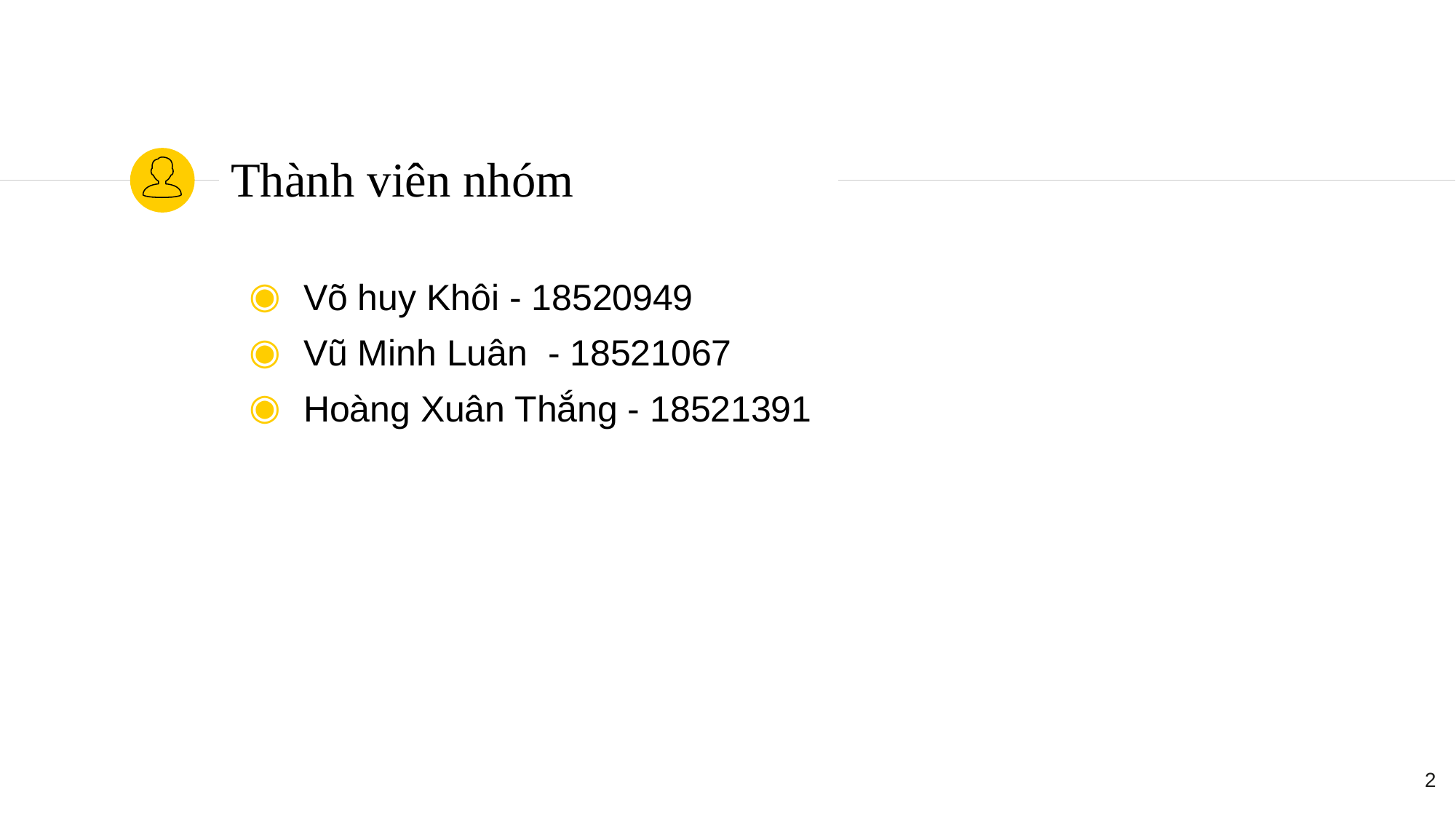

# Thành viên nhóm

Võ huy Khôi - 18520949
Vũ Minh Luân  - 18521067
Hoàng Xuân Thắng - 18521391
2